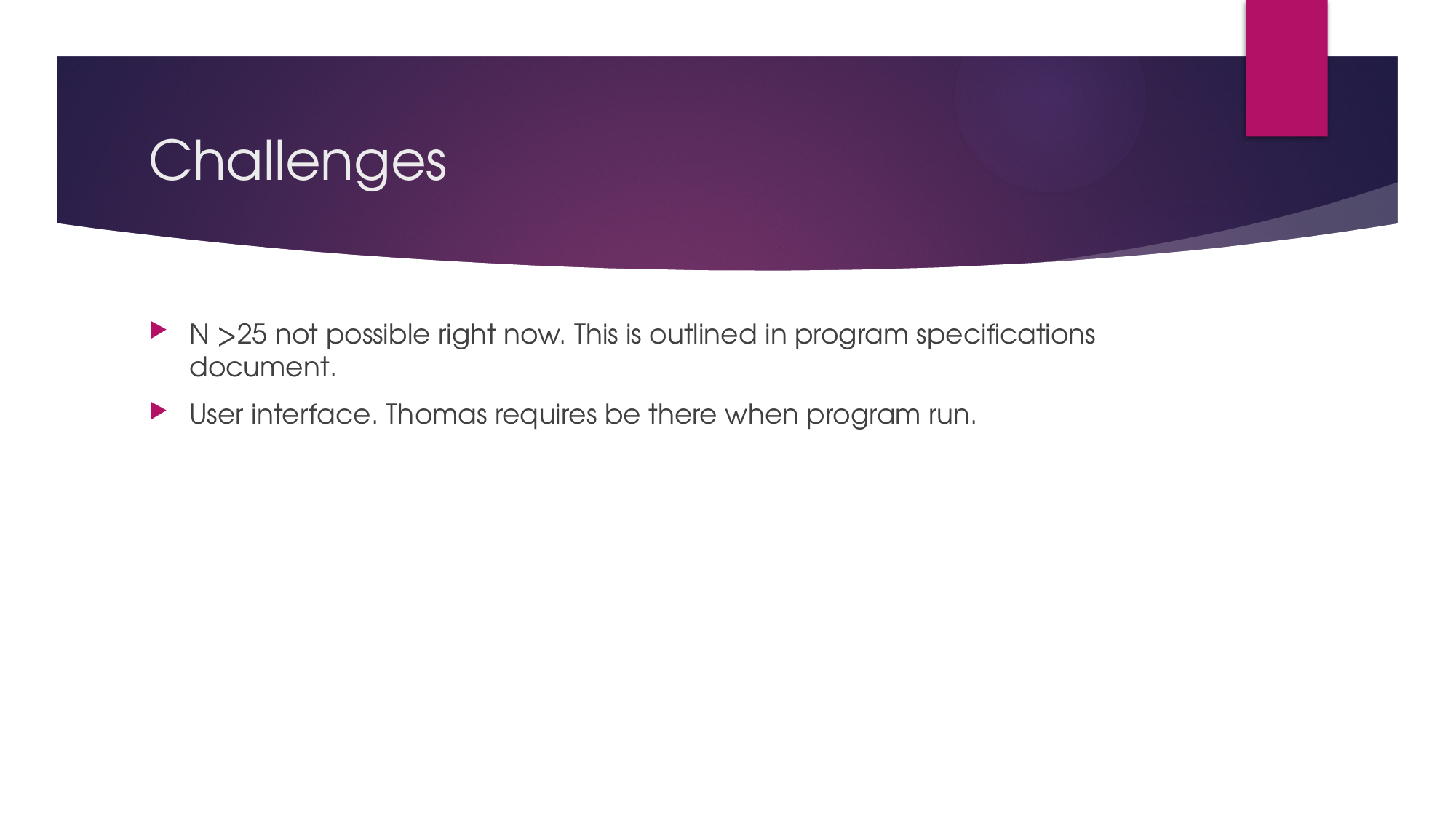

# Challenges
N >25 not possible right now. This is outlined in program specifications document.
User interface. Thomas requires be there when program run.